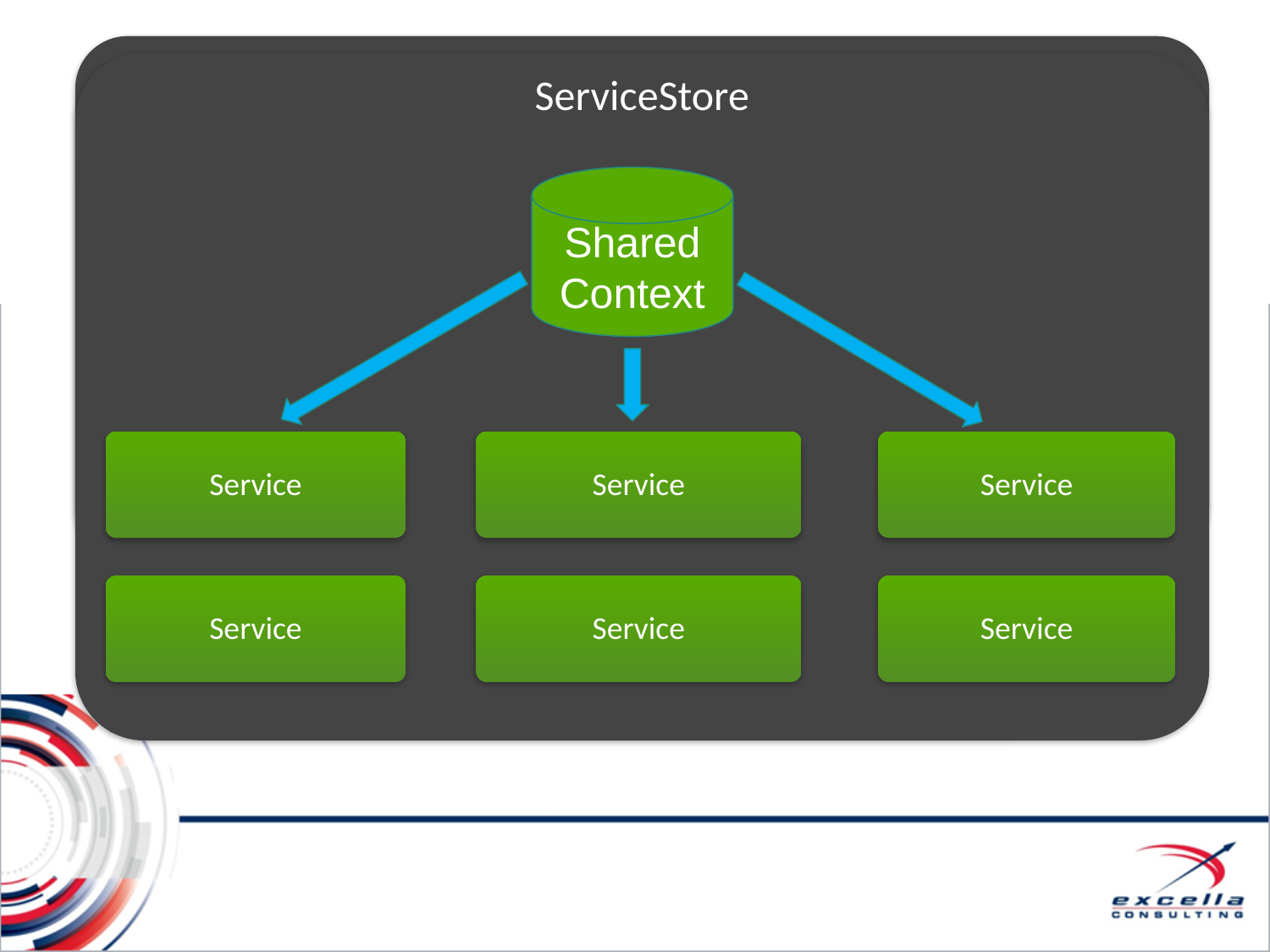

ServiceStore

RepositoryStore

Shared Context

Service

Service

Service

Service

Service

Service